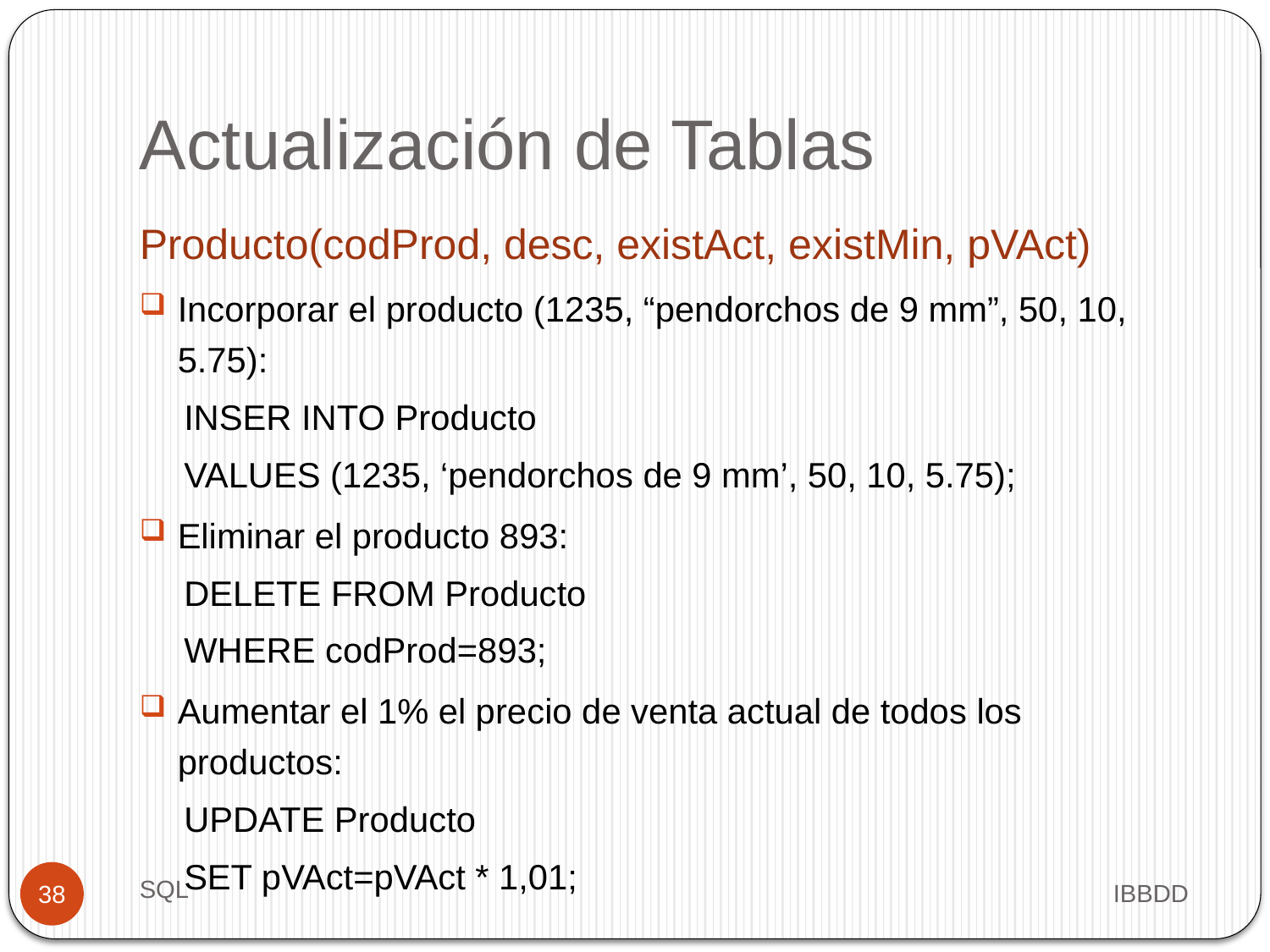

# Actualización de Tablas
Producto(codProd, desc, existAct, existMin, pVAct)
Incorporar el producto (1235, “pendorchos de 9 mm”, 50, 10, 5.75):
INSER INTO Producto
VALUES (1235, ‘pendorchos de 9 mm’, 50, 10, 5.75);
Eliminar el producto 893:
DELETE FROM Producto
WHERE codProd=893;
Aumentar el 1% el precio de venta actual de todos los productos:
UPDATE Producto
SET pVAct=pVAct * 1,01;
SQL
IBBDD
38